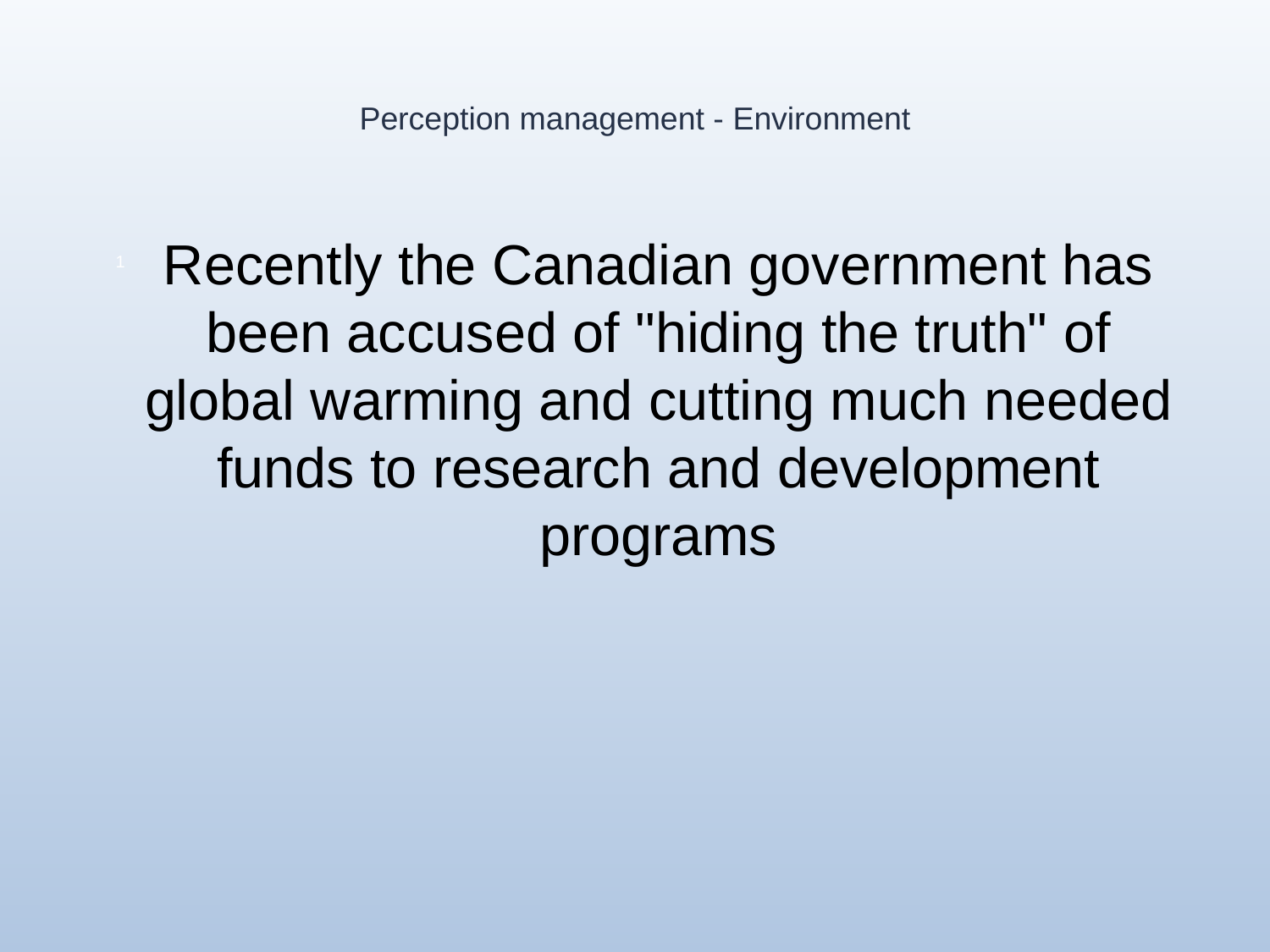

# Perception management - Environment
Recently the Canadian government has been accused of "hiding the truth" of global warming and cutting much needed funds to research and development programs